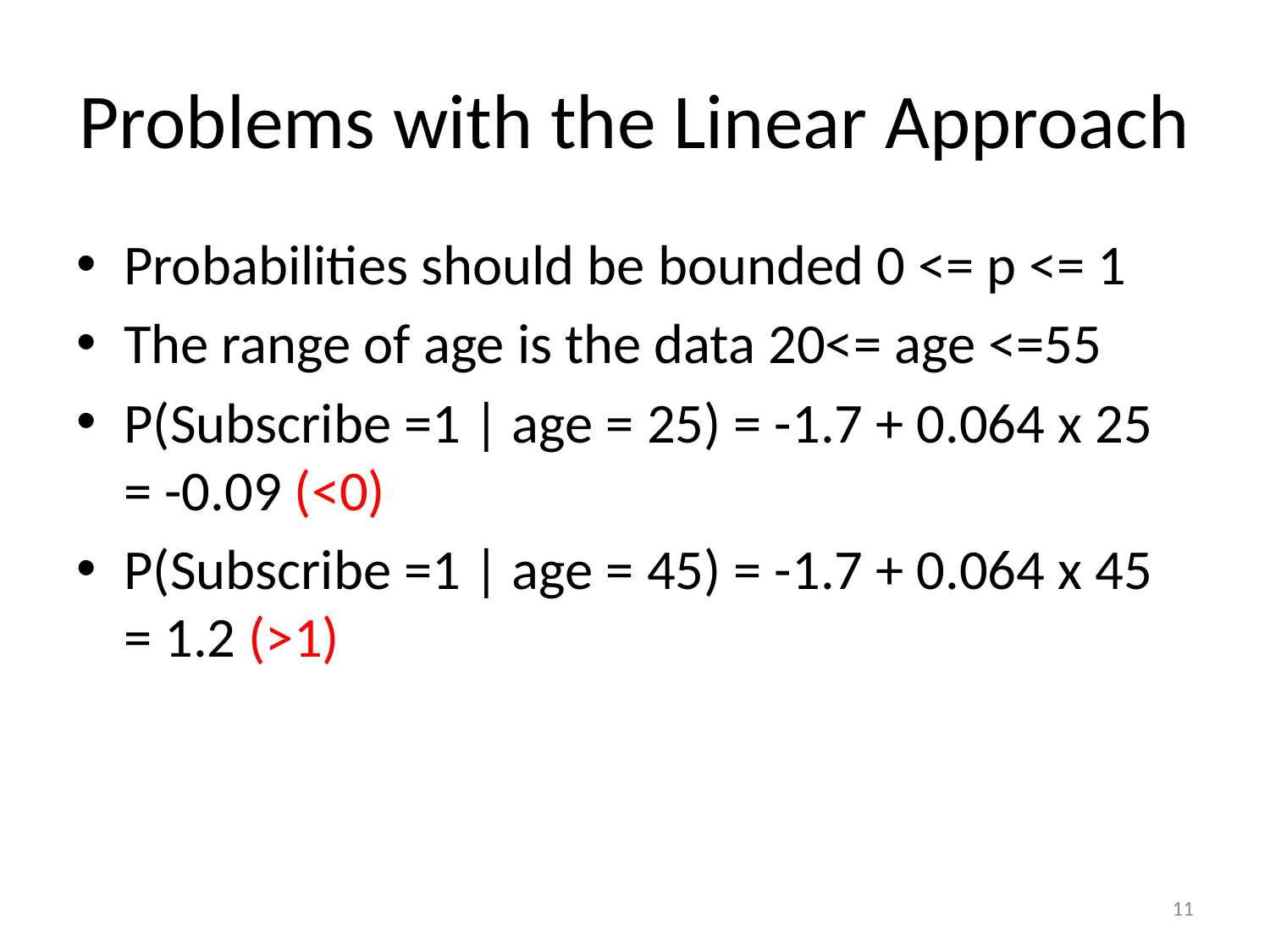

# Problems with the Linear Approach
Probabilities should be bounded 0 <= p <= 1
The range of age is the data 20<= age <=55
P(Subscribe =1 | age = 25) = -1.7 + 0.064 x 25 = -0.09 (<0)
P(Subscribe =1 | age = 45) = -1.7 + 0.064 x 45 = 1.2 (>1)

11